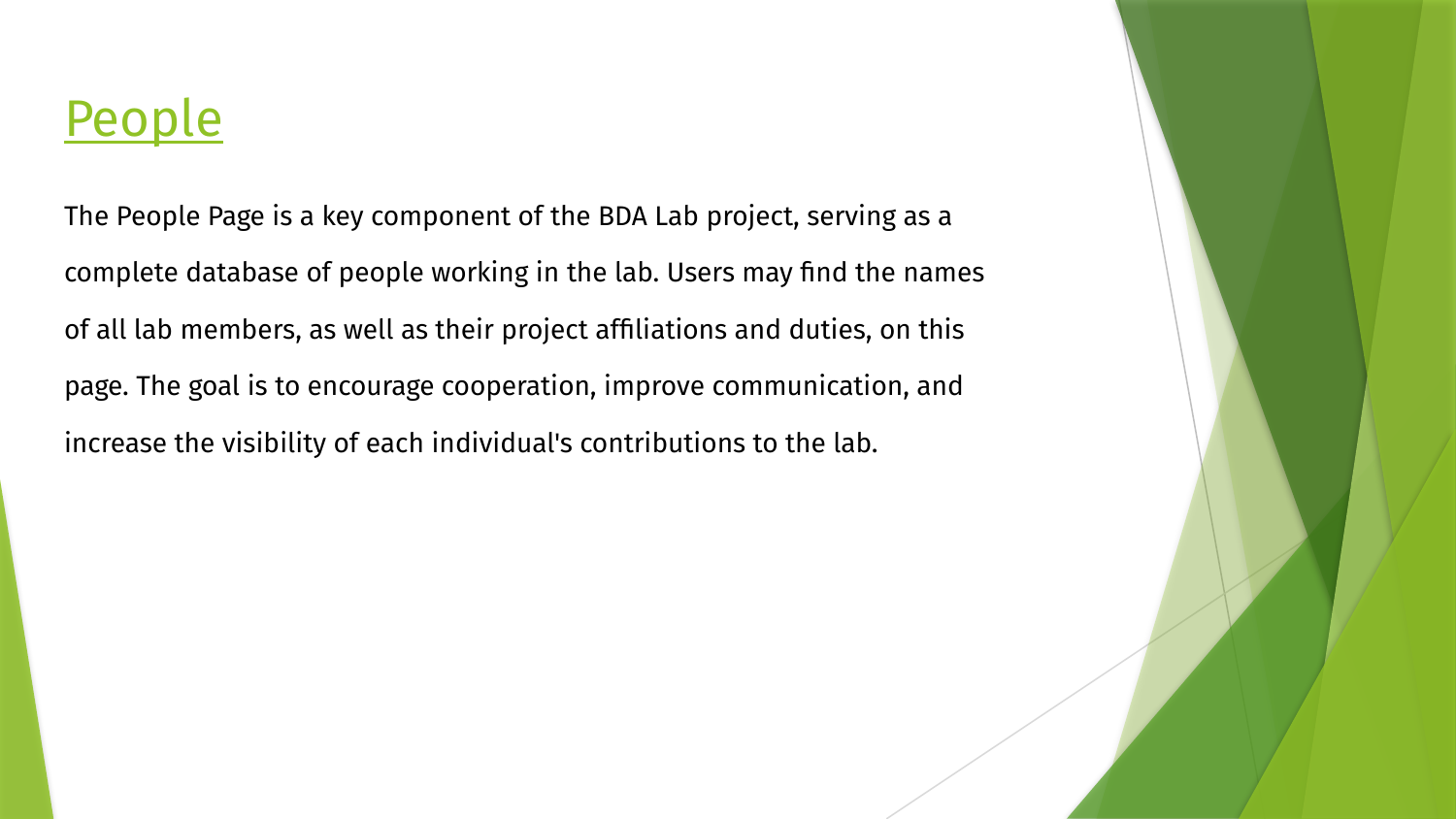

# People
The People Page is a key component of the BDA Lab project, serving as a
complete database of people working in the lab. Users may find the names
of all lab members, as well as their project affiliations and duties, on this
page. The goal is to encourage cooperation, improve communication, and
increase the visibility of each individual's contributions to the lab.